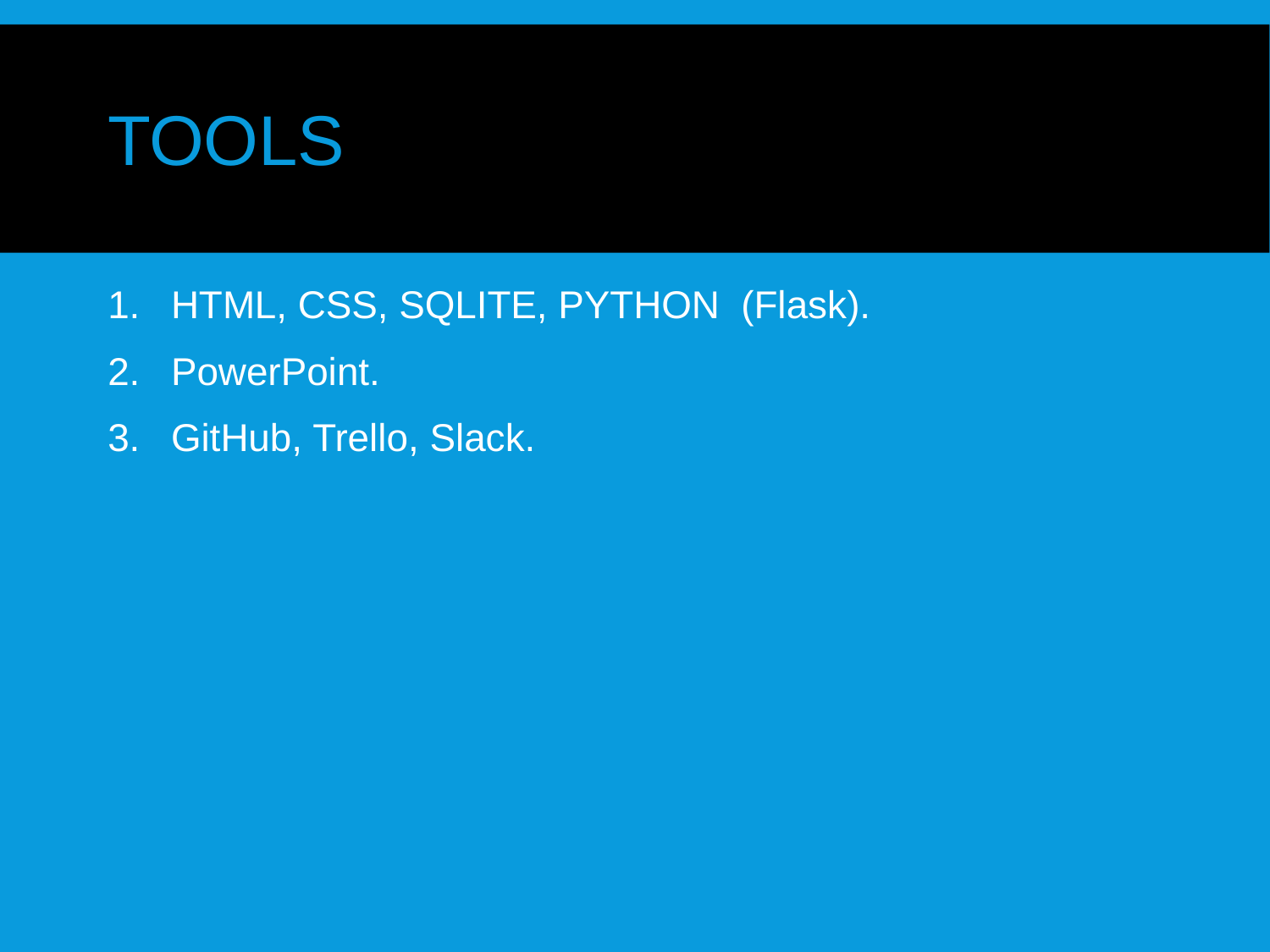

tools
HTML, CSS, SQLITE, PYTHON  (Flask).
PowerPoint.
GitHub, Trello, Slack.